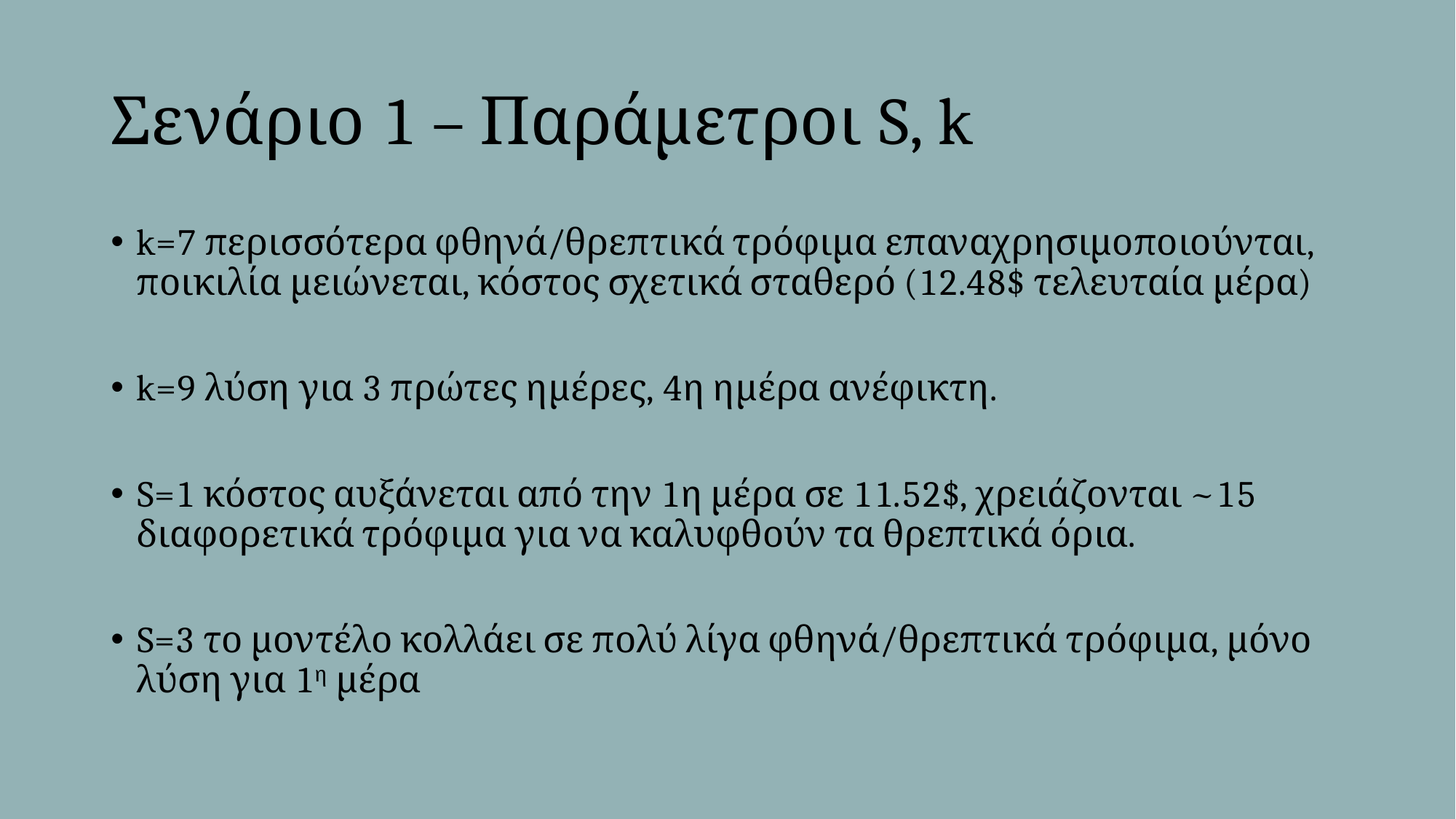

# Σενάριο 1 – Παράμετροι S, k
k=7 περισσότερα φθηνά/θρεπτικά τρόφιμα επαναχρησιμοποιούνται, ποικιλία μειώνεται, κόστος σχετικά σταθερό (12.48$ τελευταία μέρα)

k=9 λύση για 3 πρώτες ημέρες, 4η ημέρα ανέφικτη.

S=1 κόστος αυξάνεται από την 1η μέρα σε 11.52$, χρειάζονται ~15 διαφορετικά τρόφιμα για να καλυφθούν τα θρεπτικά όρια.

S=3 το μοντέλο κολλάει σε πολύ λίγα φθηνά/θρεπτικά τρόφιμα, μόνο λύση για 1η μέρα